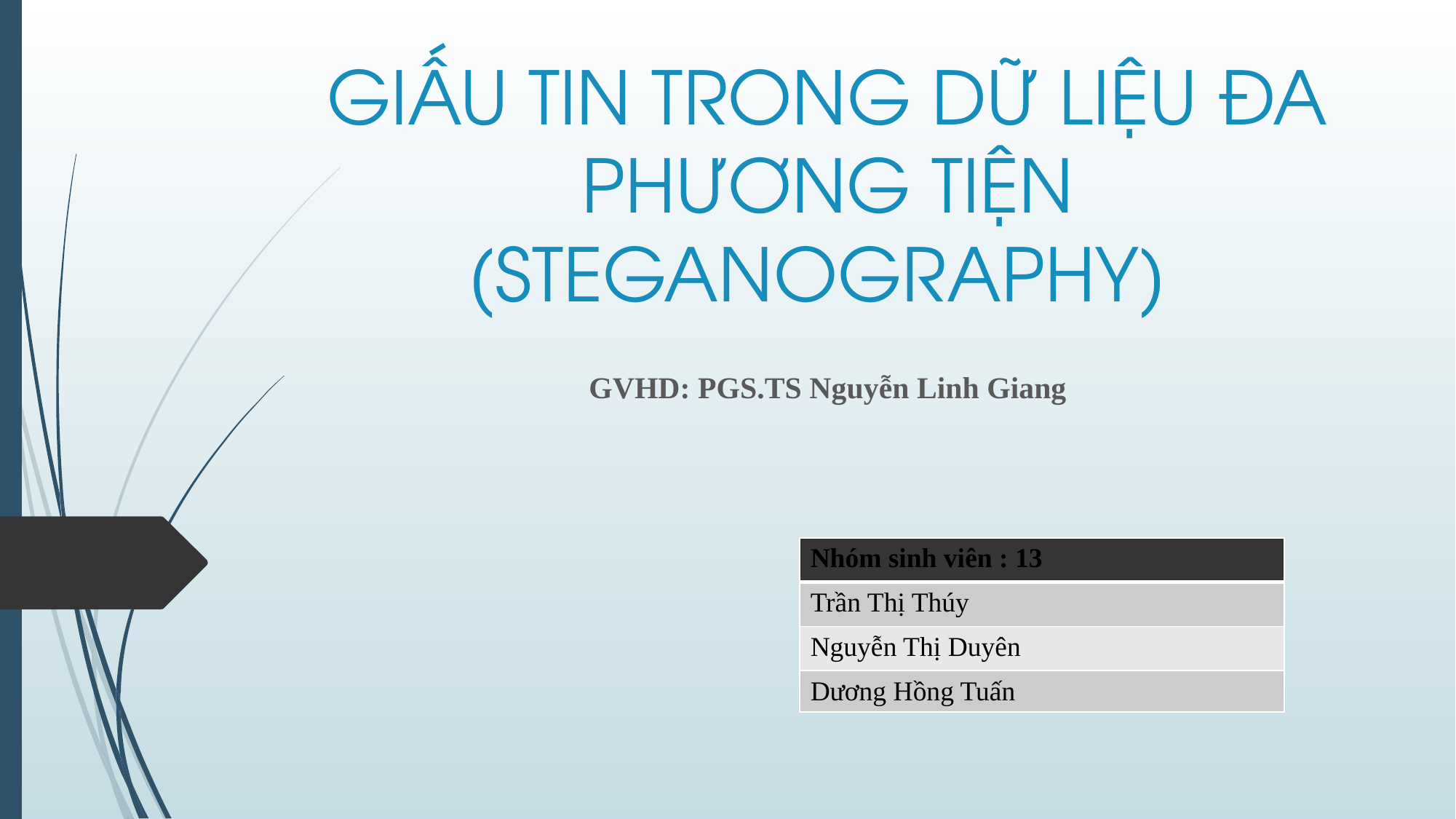

# GIẤU TIN TRONG DỮ LIỆU ĐA PHƯƠNG TIỆN (STEGANOGRAPHY)
GVHD: PGS.TS Nguyễn Linh Giang
| Nhóm sinh viên : 13 |
| --- |
| Trần Thị Thúy |
| Nguyễn Thị Duyên |
| Dương Hồng Tuấn |